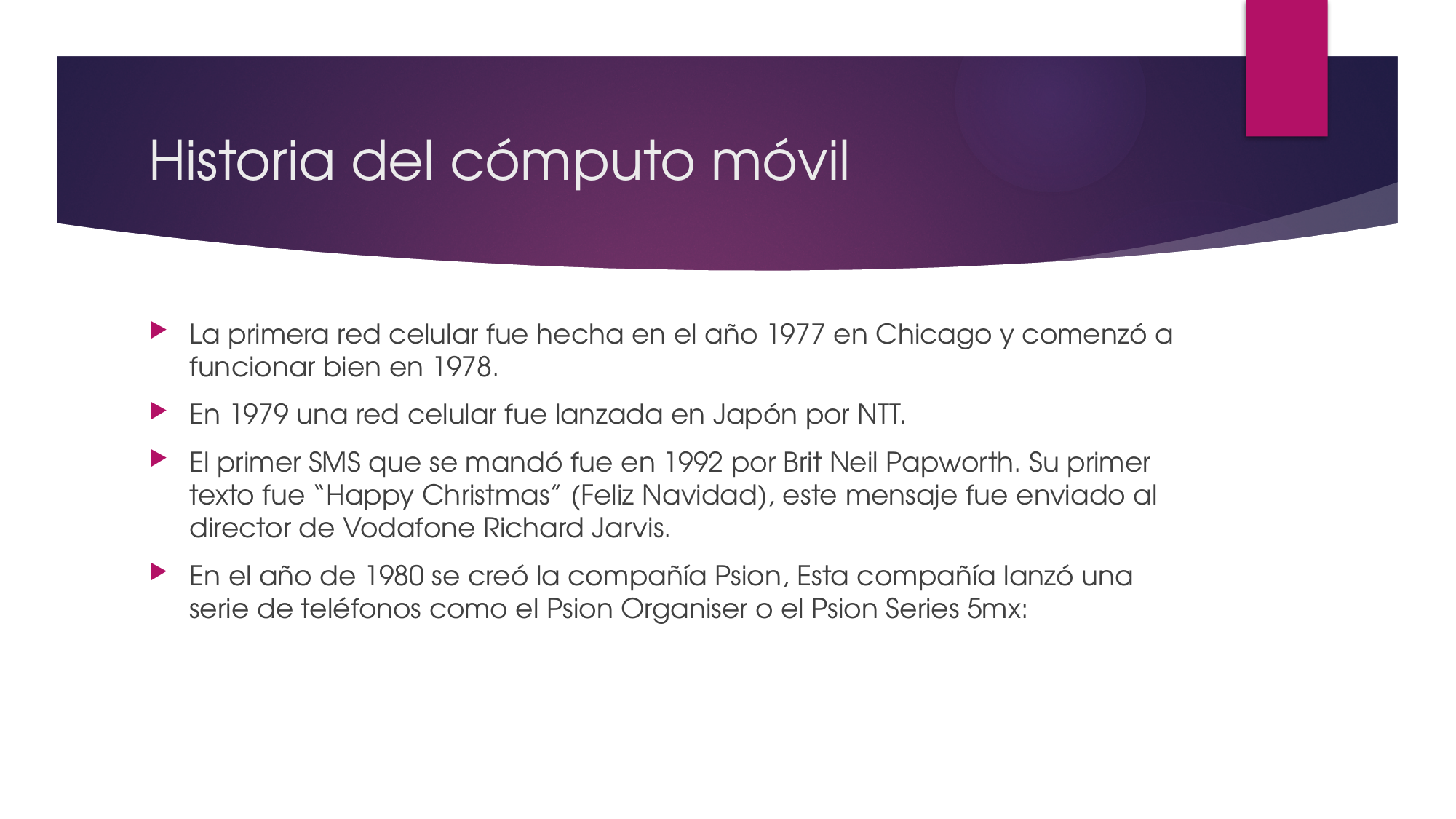

# Historia del cómputo móvil
La primera red celular fue hecha en el año 1977 en Chicago y comenzó a funcionar bien en 1978.
En 1979 una red celular fue lanzada en Japón por NTT.
El primer SMS que se mandó fue en 1992 por Brit Neil Papworth. Su primer texto fue “Happy Christmas” (Feliz Navidad), este mensaje fue enviado al director de Vodafone Richard Jarvis.
En el año de 1980 se creó la compañía Psion, Esta compañía lanzó una serie de teléfonos como el Psion Organiser o el Psion Series 5mx: